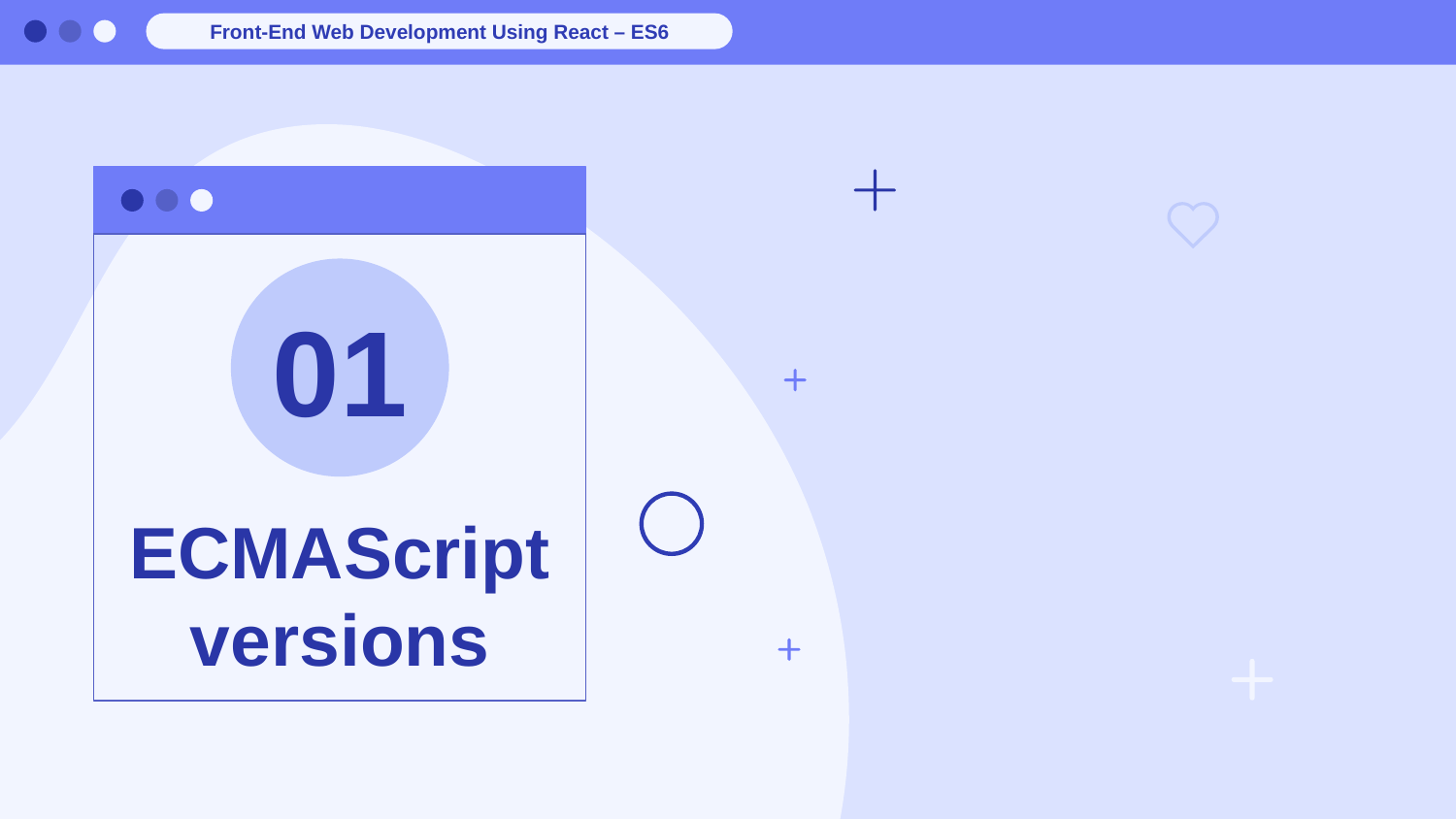

Front-End Web Development Using React – ES6

01
# ECMAScript versions